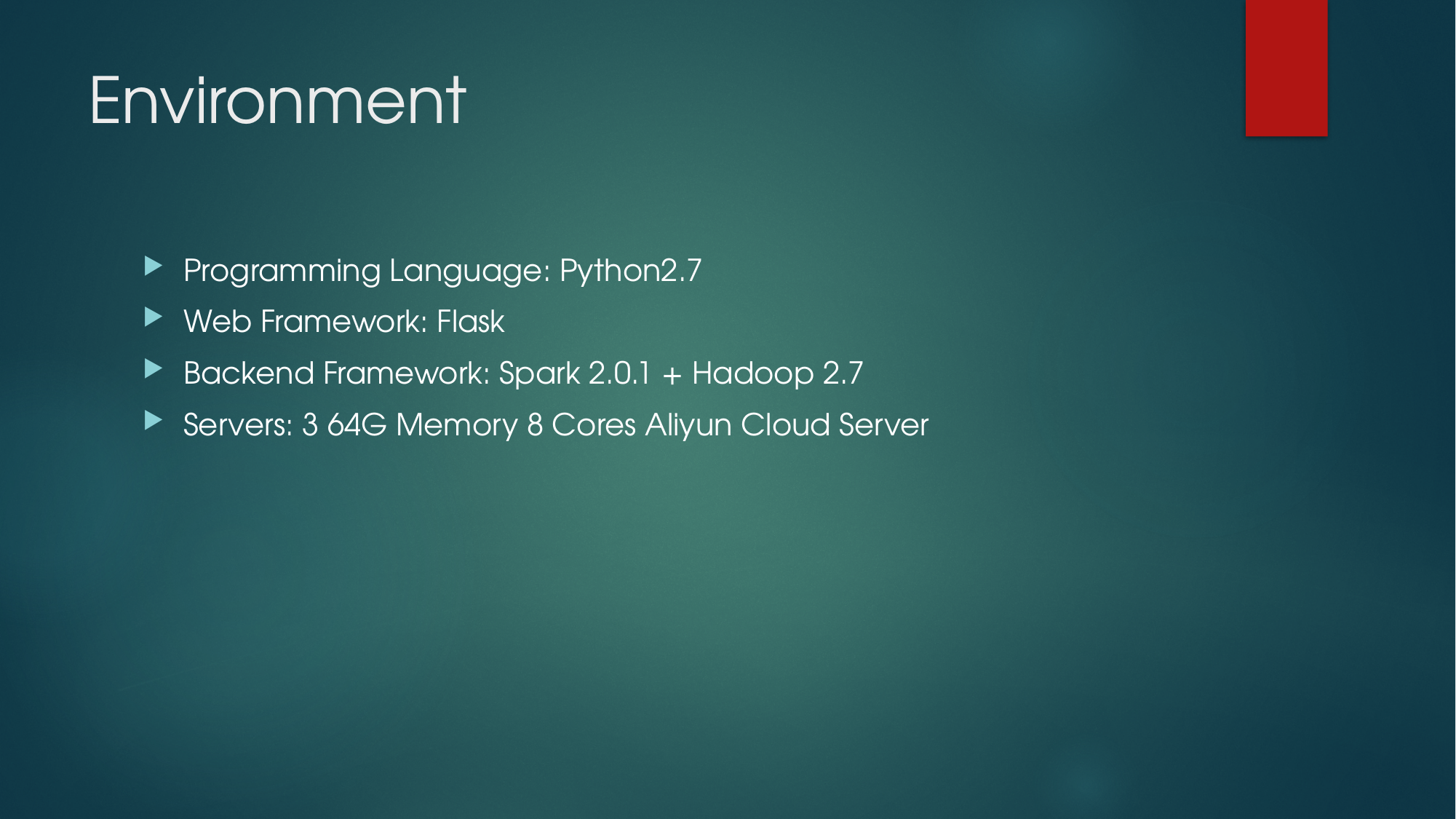

# Environment
Programming Language: Python2.7
Web Framework: Flask
Backend Framework: Spark 2.0.1 + Hadoop 2.7
Servers: 3 64G Memory 8 Cores Aliyun Cloud Server